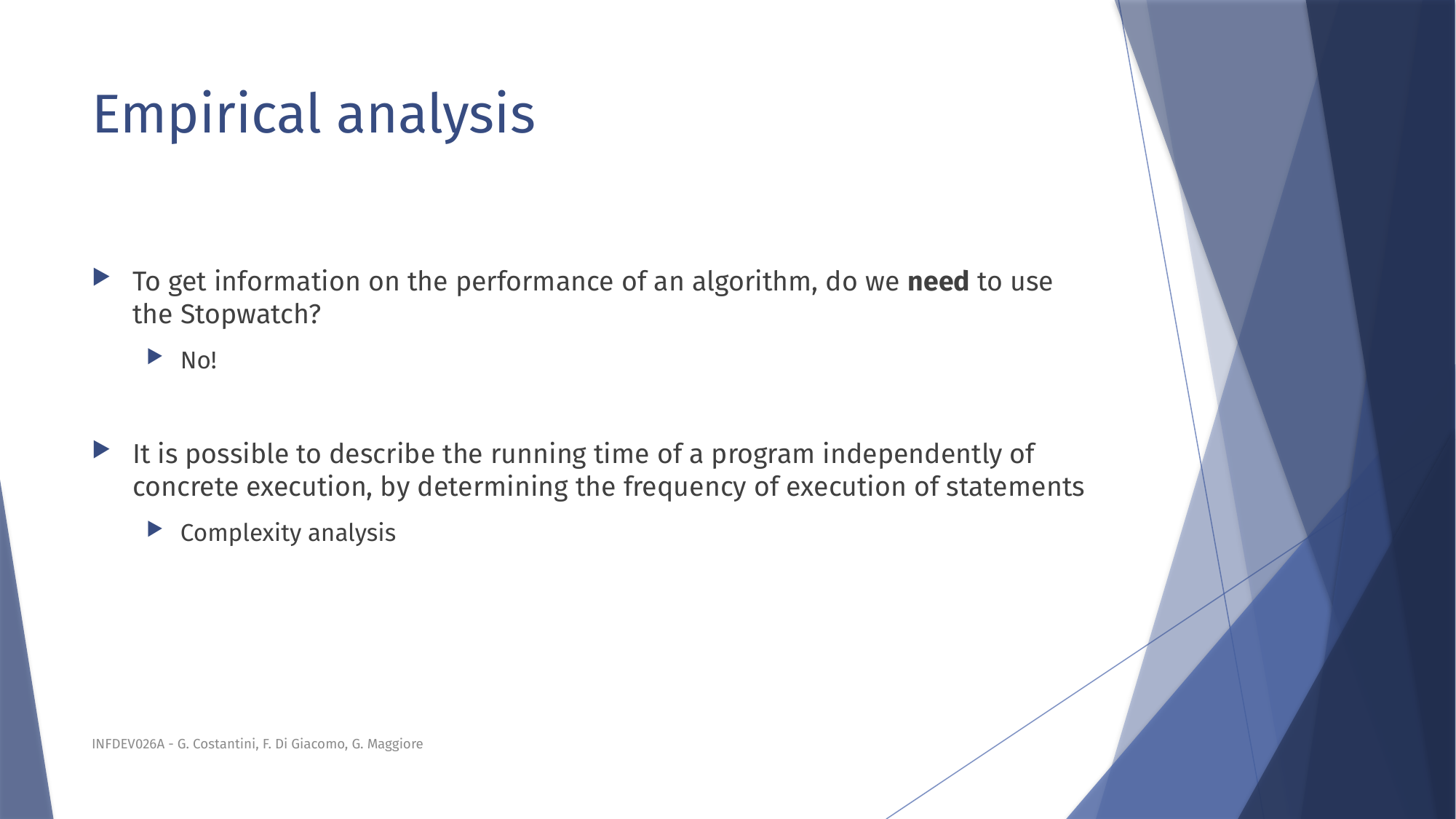

# Empirical analysis
To get information on the performance of an algorithm, do we need to use the Stopwatch?
No!

It is possible to describe the running time of a program independently of concrete execution, by determining the frequency of execution of statements
Complexity analysis

INFDEV026A - G. Costantini, F. Di Giacomo, G. Maggiore